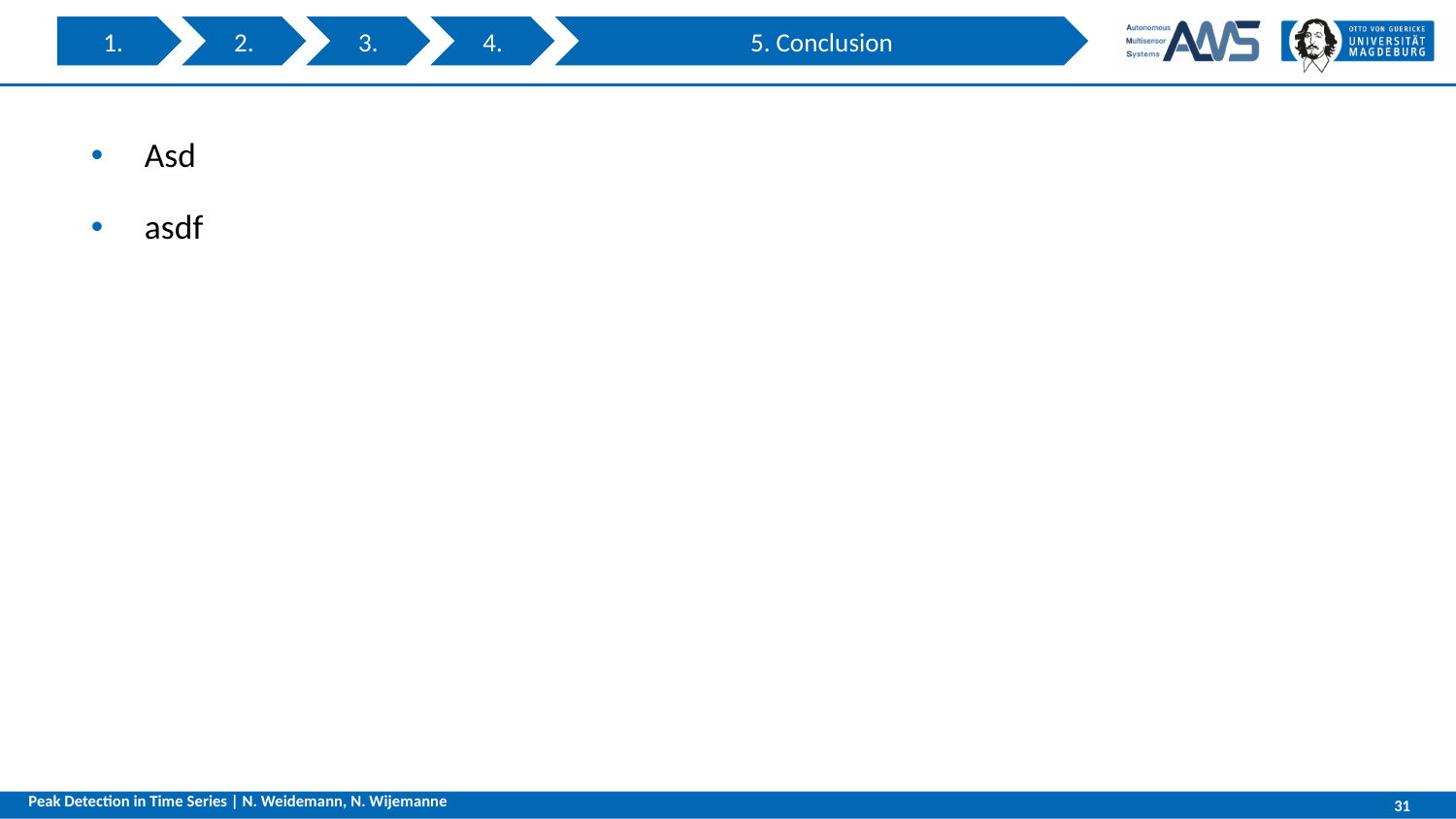

3.
4.
1.
2.
5. Conclusion
Asd
asdf

Peak Detection in Time Series | N. Weidemann, N. Wijemanne
31